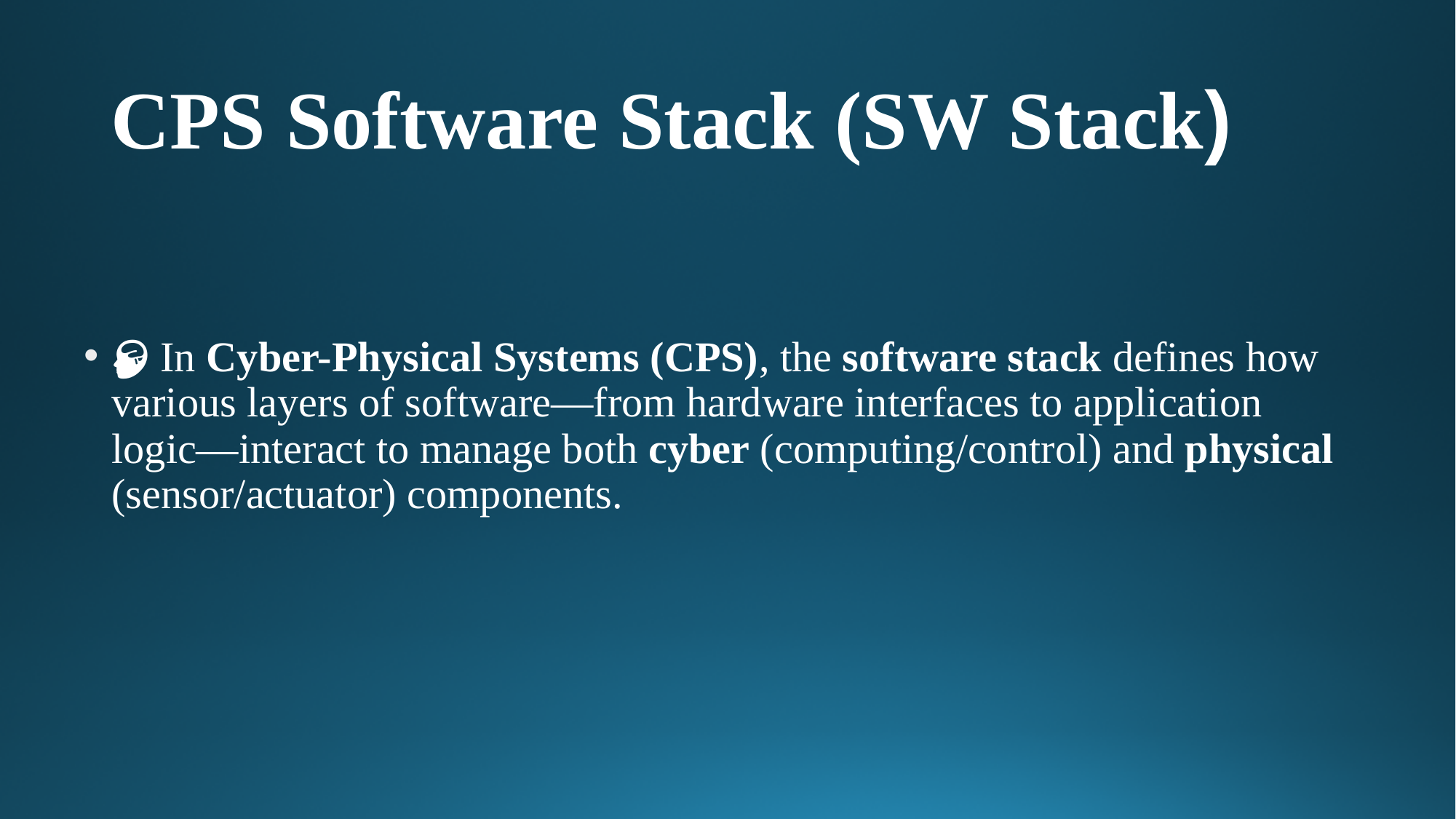

# CPS Software Stack (SW Stack)
🧠 In Cyber-Physical Systems (CPS), the software stack defines how various layers of software—from hardware interfaces to application logic—interact to manage both cyber (computing/control) and physical (sensor/actuator) components.